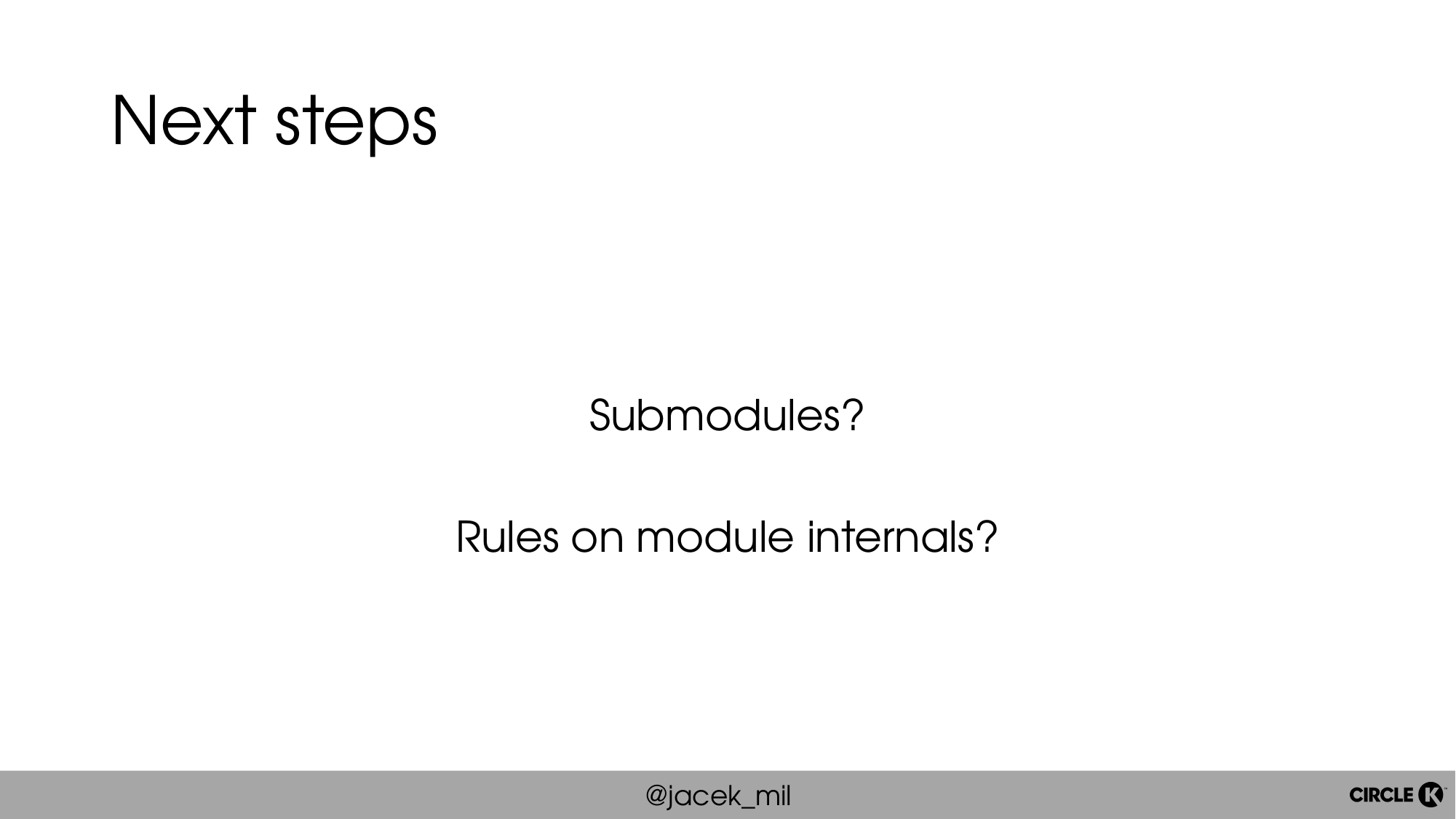

# Next steps
Submodules?

Rules on module internals?